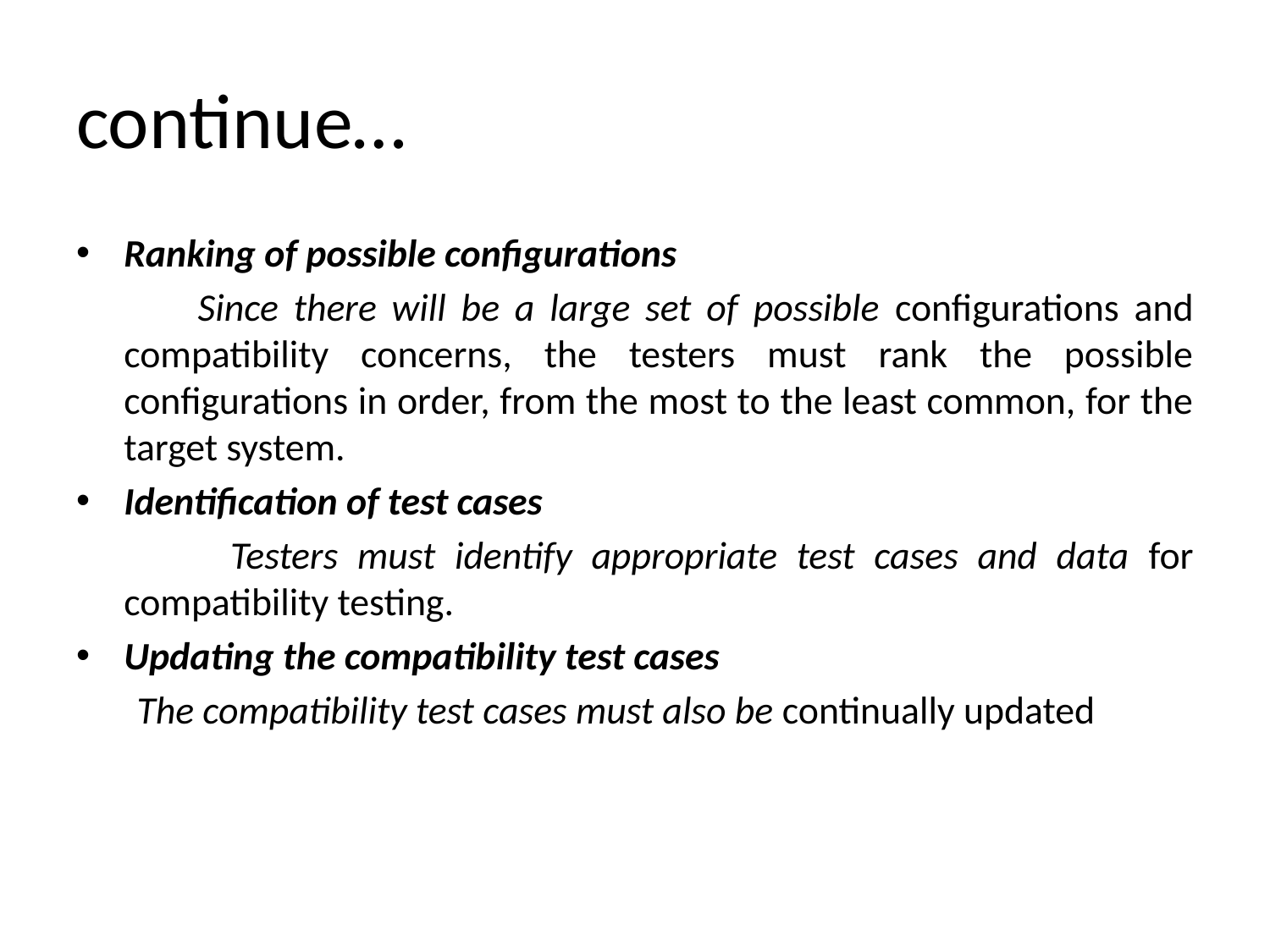

# continue…
Ranking of possible configurations
        Since there will be a large set of possible configurations and compatibility concerns, the testers must rank the possible configurations in order, from the most to the least common, for the target system.
Identification of test cases
        Testers must identify appropriate test cases and data for compatibility testing.
Updating the compatibility test cases
       The compatibility test cases must also be continually updated